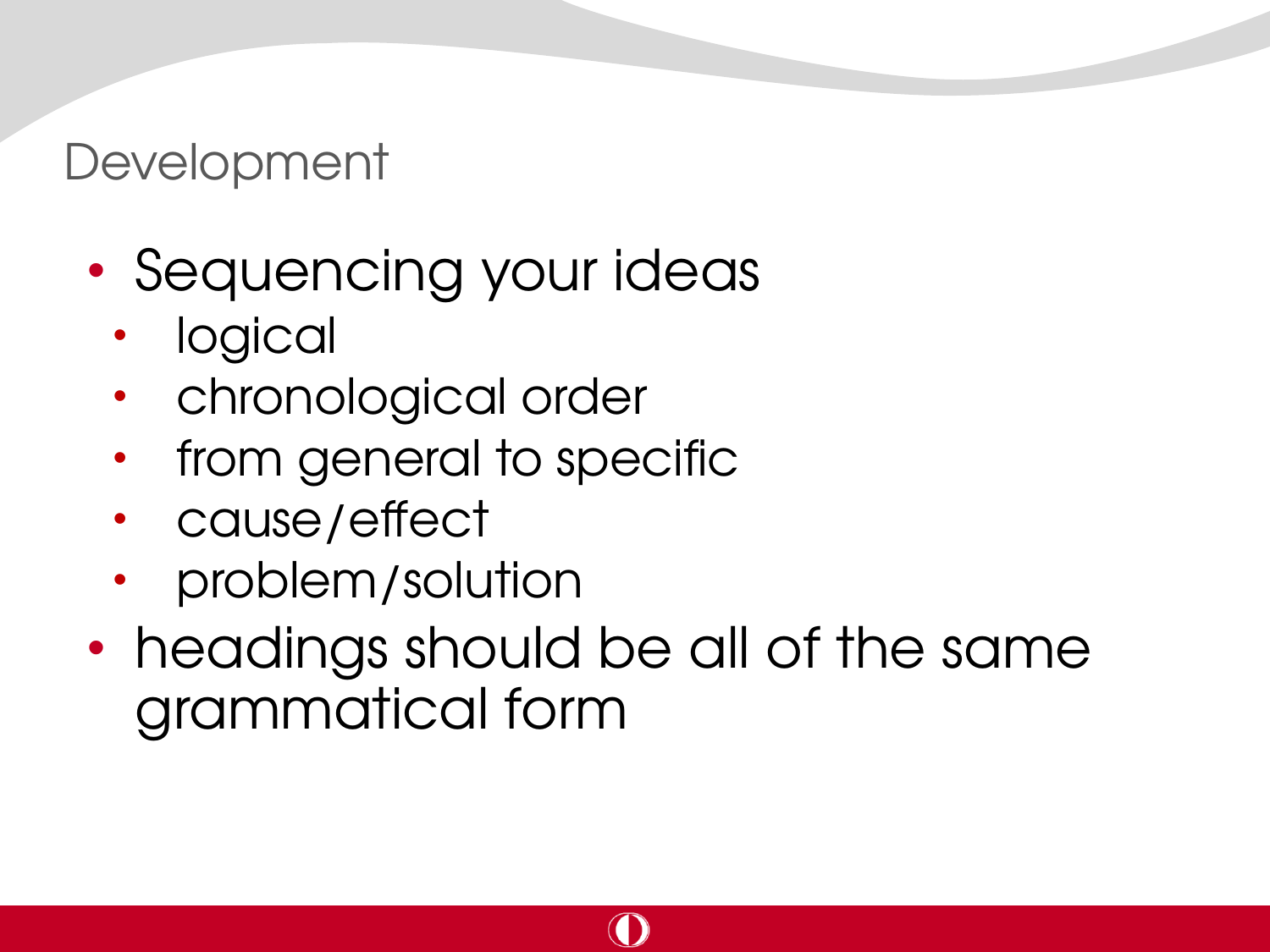

# Development
Sequencing your ideas
logical
chronological order
from general to specific
cause/effect
problem/solution
headings should be all of the same grammatical form